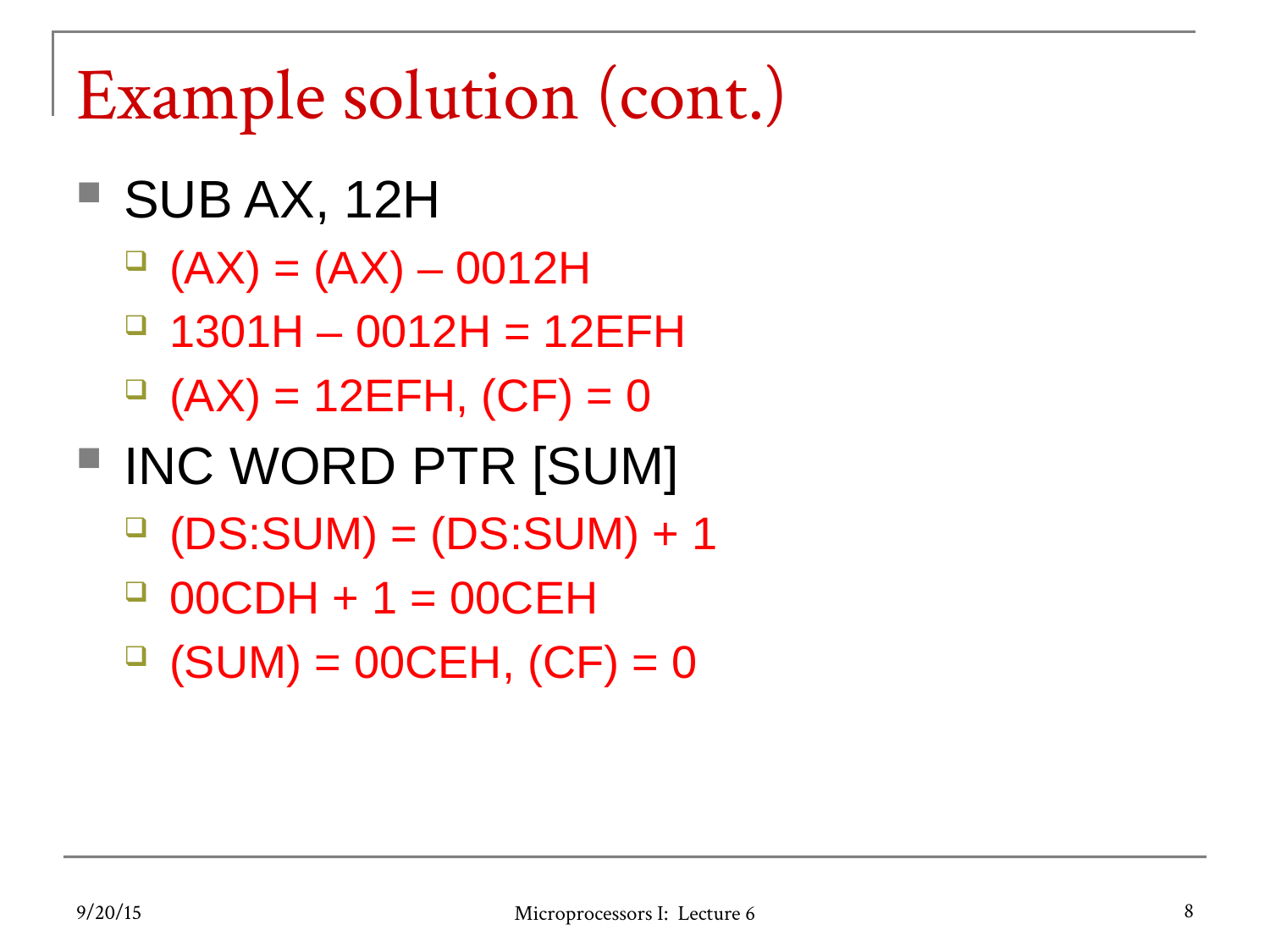

# Example solution (cont.)
SUB AX, 12H
(AX) = (AX) – 0012H
1301H – 0012H = 12EFH
(AX) = 12EFH, (CF) = 0
INC WORD PTR [SUM]
(DS:SUM) = (DS:SUM) + 1
00CDH + 1 = 00CEH
(SUM) = 00CEH, (CF) = 0

9/20/15
8
Microprocessors I:  Lecture 6